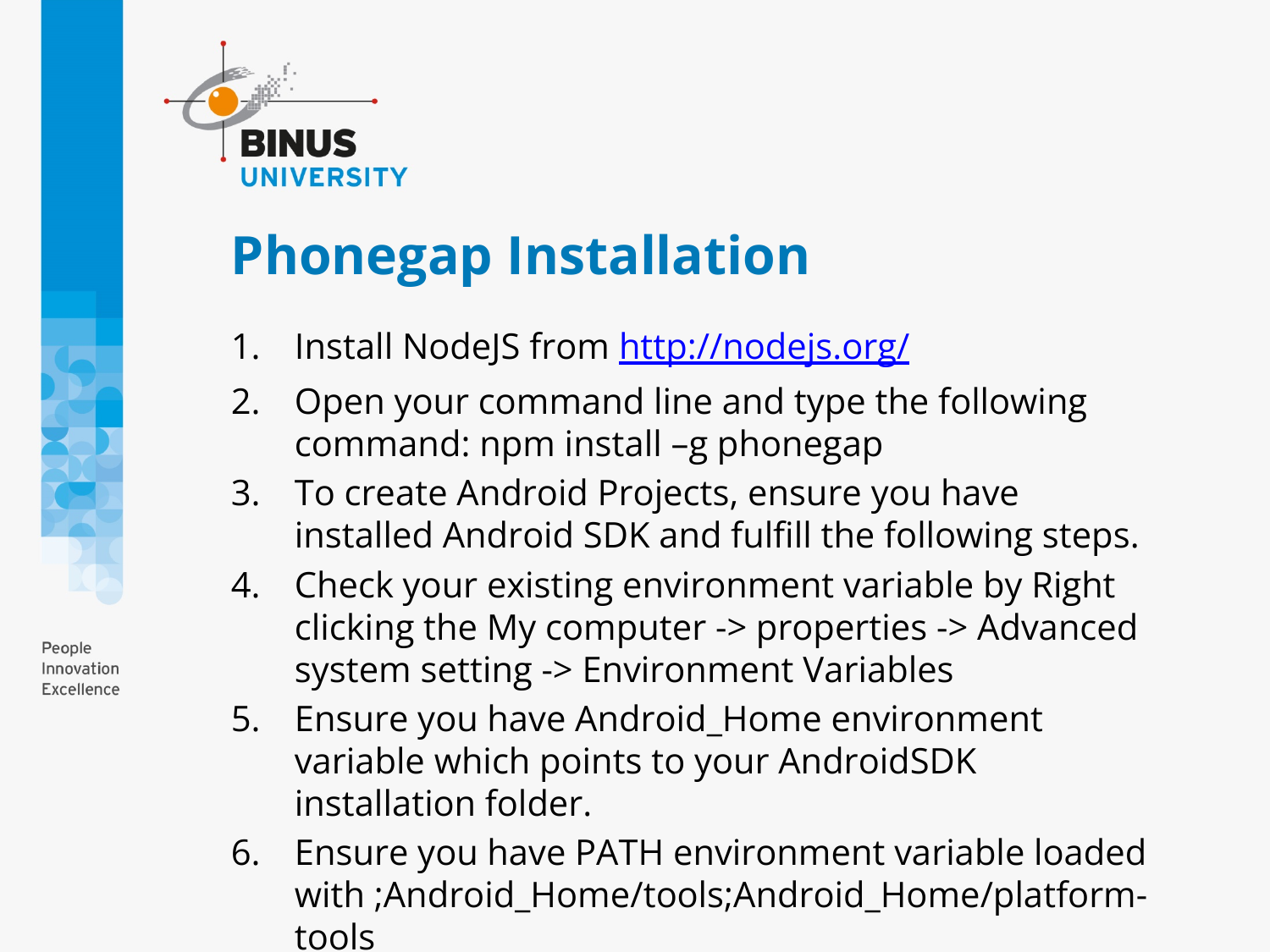

# Phonegap Installation
Install NodeJS from http://nodejs.org/
Open your command line and type the following command: npm install –g phonegap
To create Android Projects, ensure you have installed Android SDK and fulfill the following steps.
Check your existing environment variable by Right clicking the My computer -> properties -> Advanced system setting -> Environment Variables
Ensure you have Android_Home environment variable which points to your AndroidSDK installation folder.
Ensure you have PATH environment variable loaded with ;Android_Home/tools;Android_Home/platform-tools